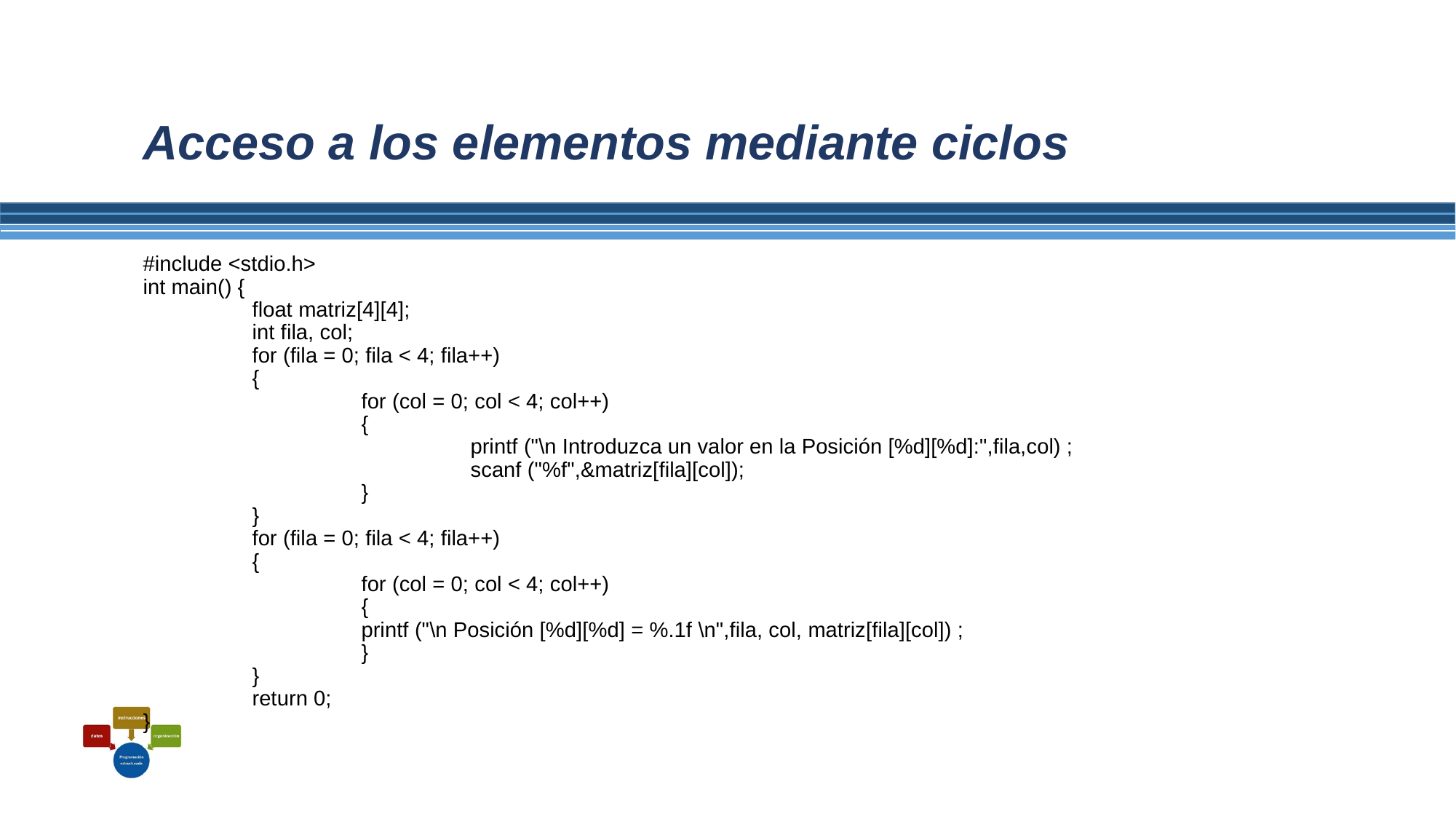

# Acceso a los elementos mediante ciclos
#include <stdio.h>
int main() {
	float matriz[4][4];
	int fila, col;
	for (fila = 0; fila < 4; fila++)
	{
		for (col = 0; col < 4; col++)
		{
			printf ("\n Introduzca un valor en la Posición [%d][%d]:",fila,col) ;
			scanf ("%f",&matriz[fila][col]);
		}
	}
	for (fila = 0; fila < 4; fila++)
	{
		for (col = 0; col < 4; col++)
		{
		printf ("\n Posición [%d][%d] = %.1f \n",fila, col, matriz[fila][col]) ;
		}
	}
	return 0;
}